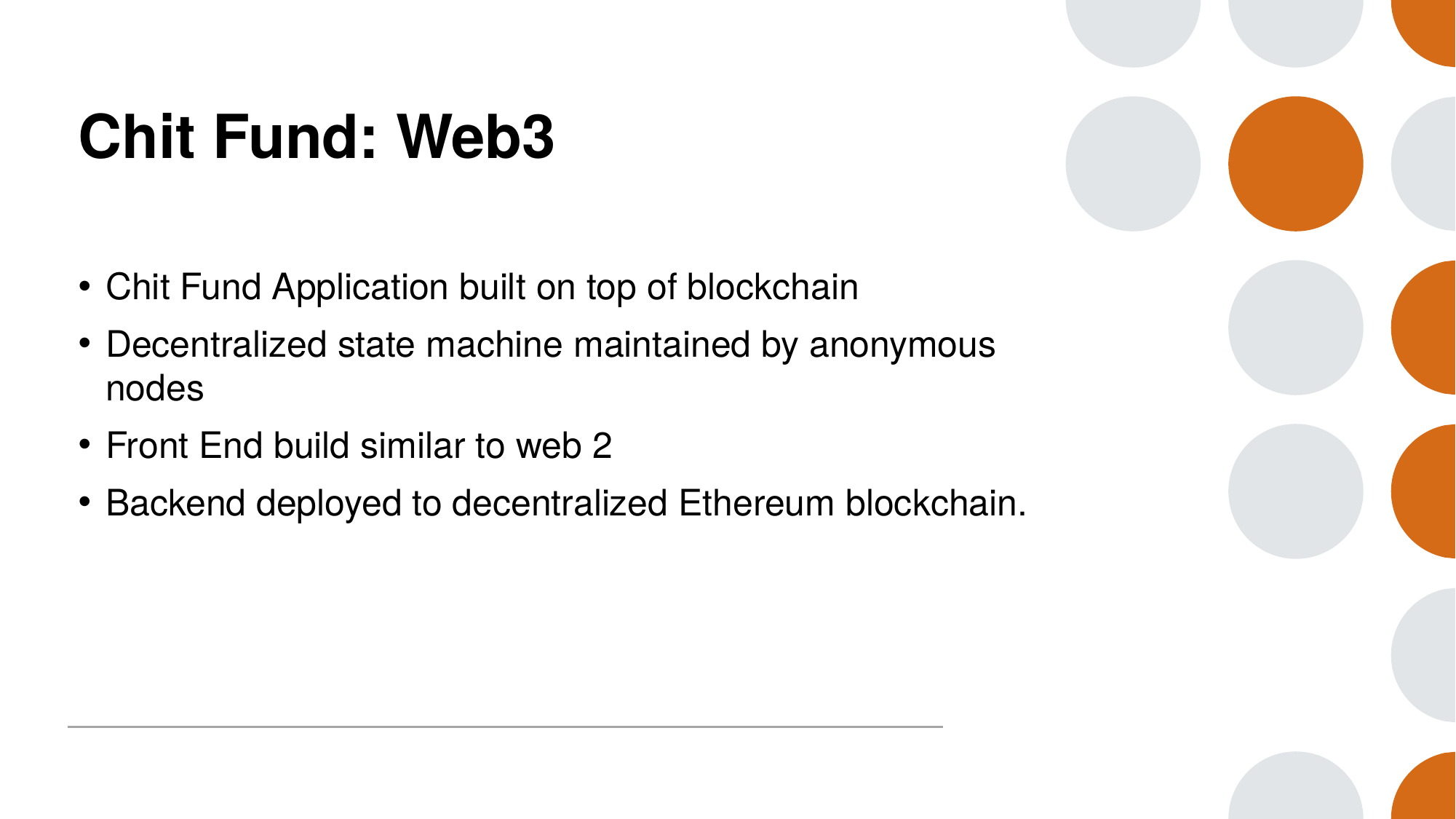

# Chit Fund: Web3
Chit Fund Application built on top of blockchain
Decentralized state machine maintained by anonymous nodes
Front End build similar to web 2
Backend deployed to decentralized Ethereum blockchain.